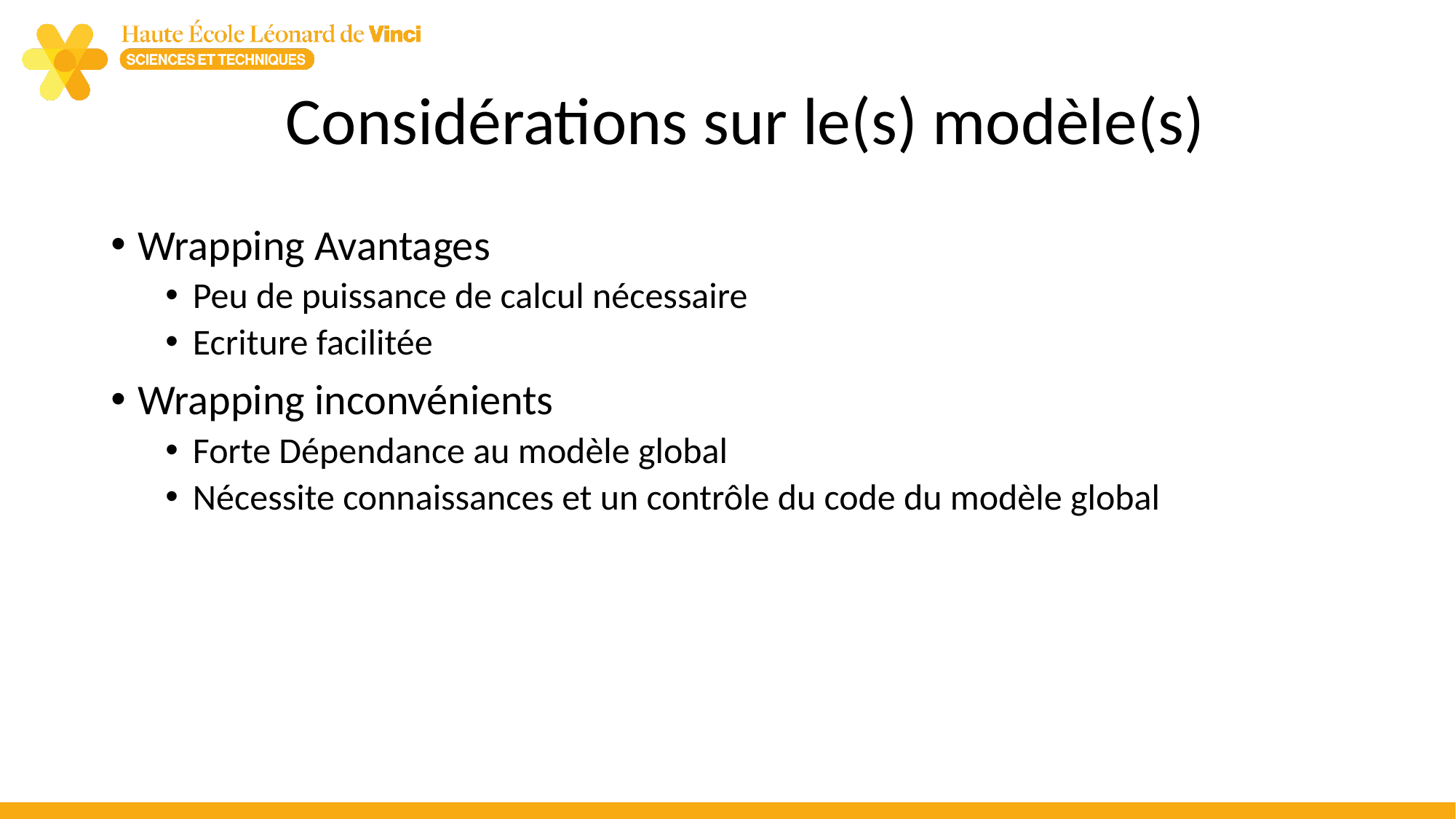

# Considérations sur le(s) modèle(s)
Wrapping Avantages
Peu de puissance de calcul nécessaire
Ecriture facilitée
Wrapping inconvénients
Forte Dépendance au modèle global
Nécessite connaissances et un contrôle du code du modèle global